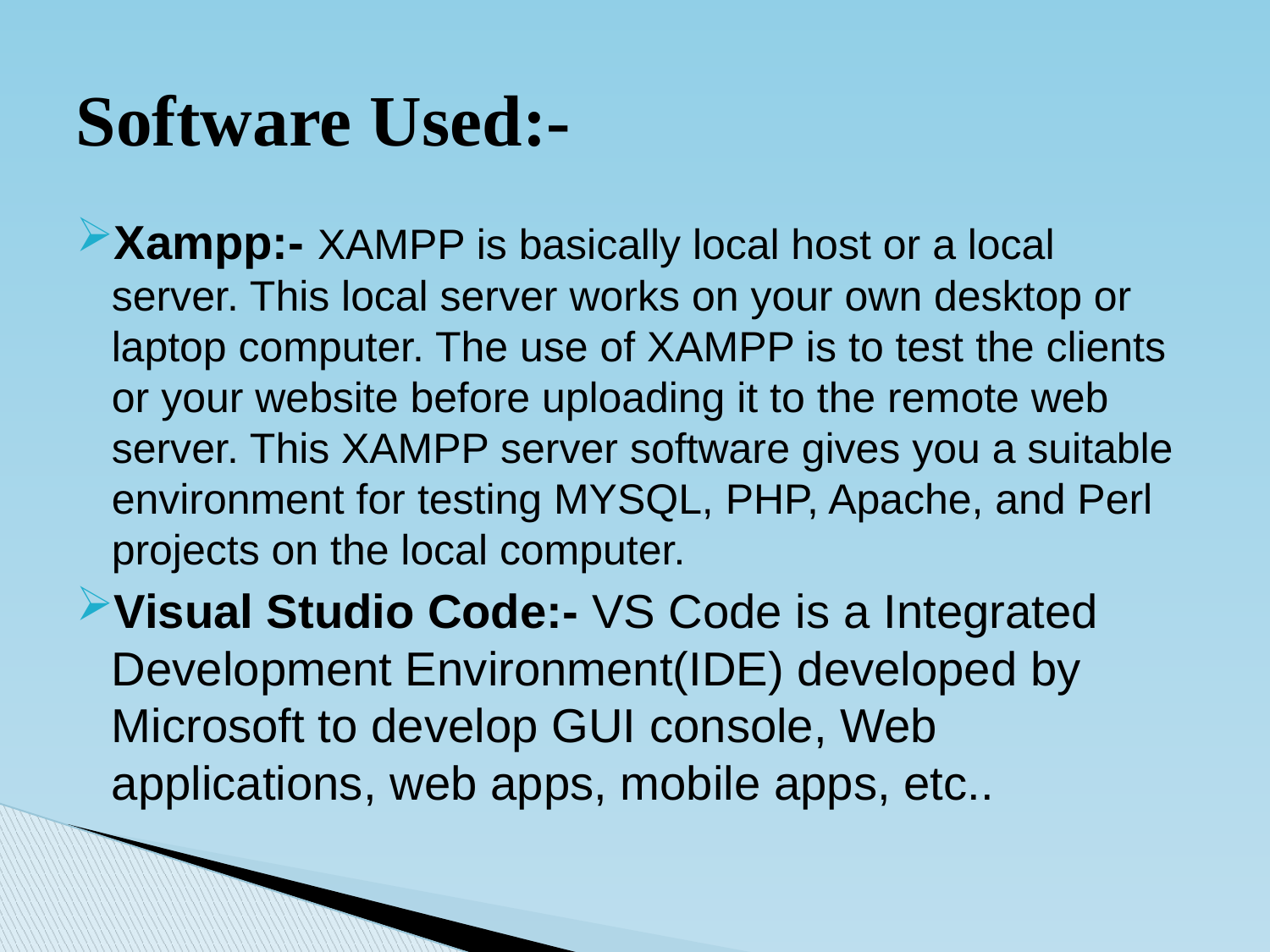

# Software Used:-
Xampp:- XAMPP is basically local host or a local server. This local server works on your own desktop or laptop computer. The use of XAMPP is to test the clients or your website before uploading it to the remote web server. This XAMPP server software gives you a suitable environment for testing MYSQL, PHP, Apache, and Perl projects on the local computer.
Visual Studio Code:- VS Code is a Integrated Development Environment(IDE) developed by Microsoft to develop GUI console, Web applications, web apps, mobile apps, etc..